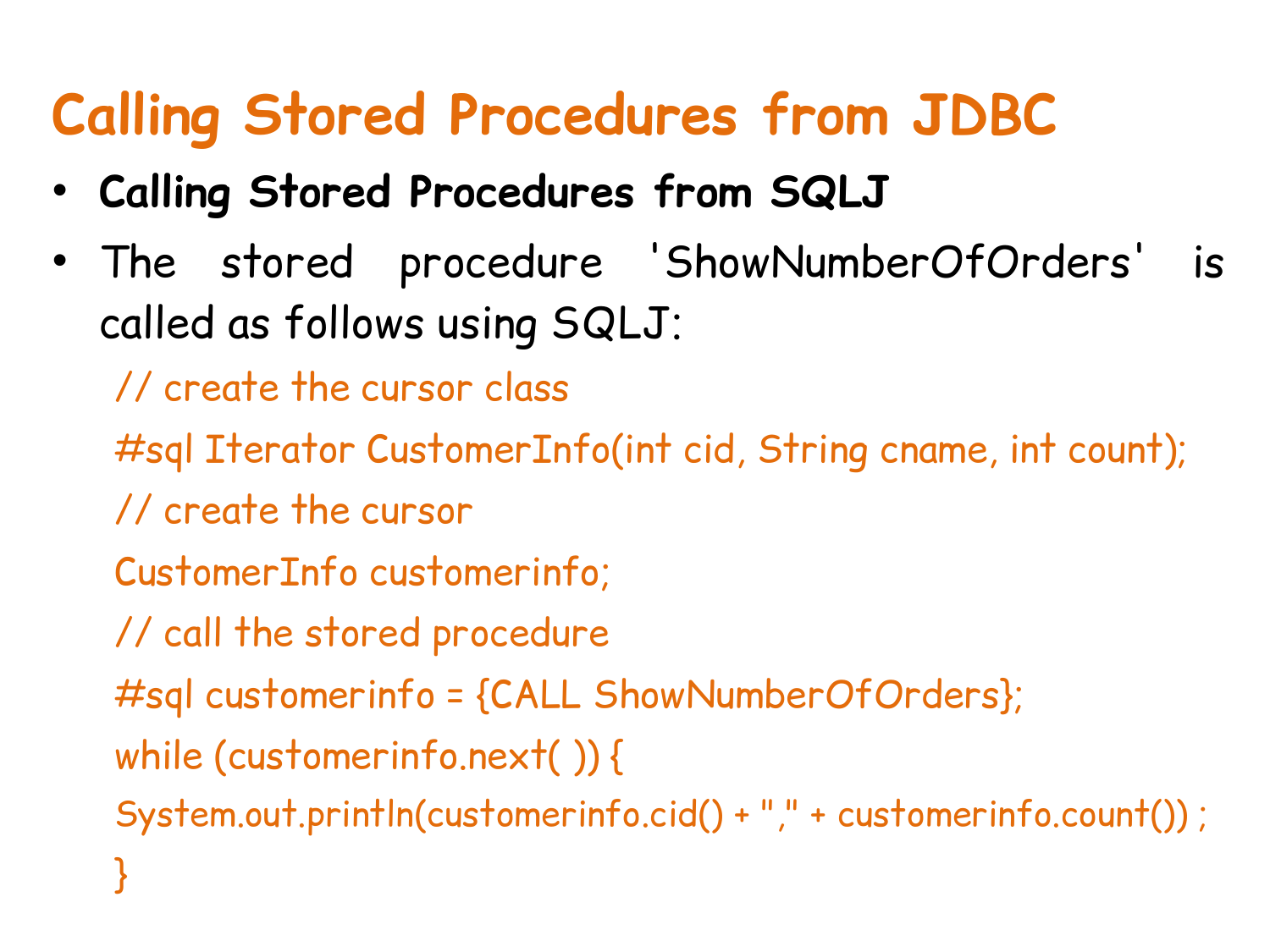

Calling Stored Procedures from JDBC
Calling Stored Procedures from SQLJ
The stored procedure 'ShowNumberOfOrders' is called as follows using SQLJ:
// create the cursor class
#sql Iterator CustomerInfo(int cid, String cname, int count);
// create the cursor
CustomerInfo customerinfo;
// call the stored procedure
#sql customerinfo = {CALL ShowNumberOfOrders};
while (customerinfo.next( )) {
System.out.println(customerinfo.cid() + "," + customerinfo.count()) ;
}